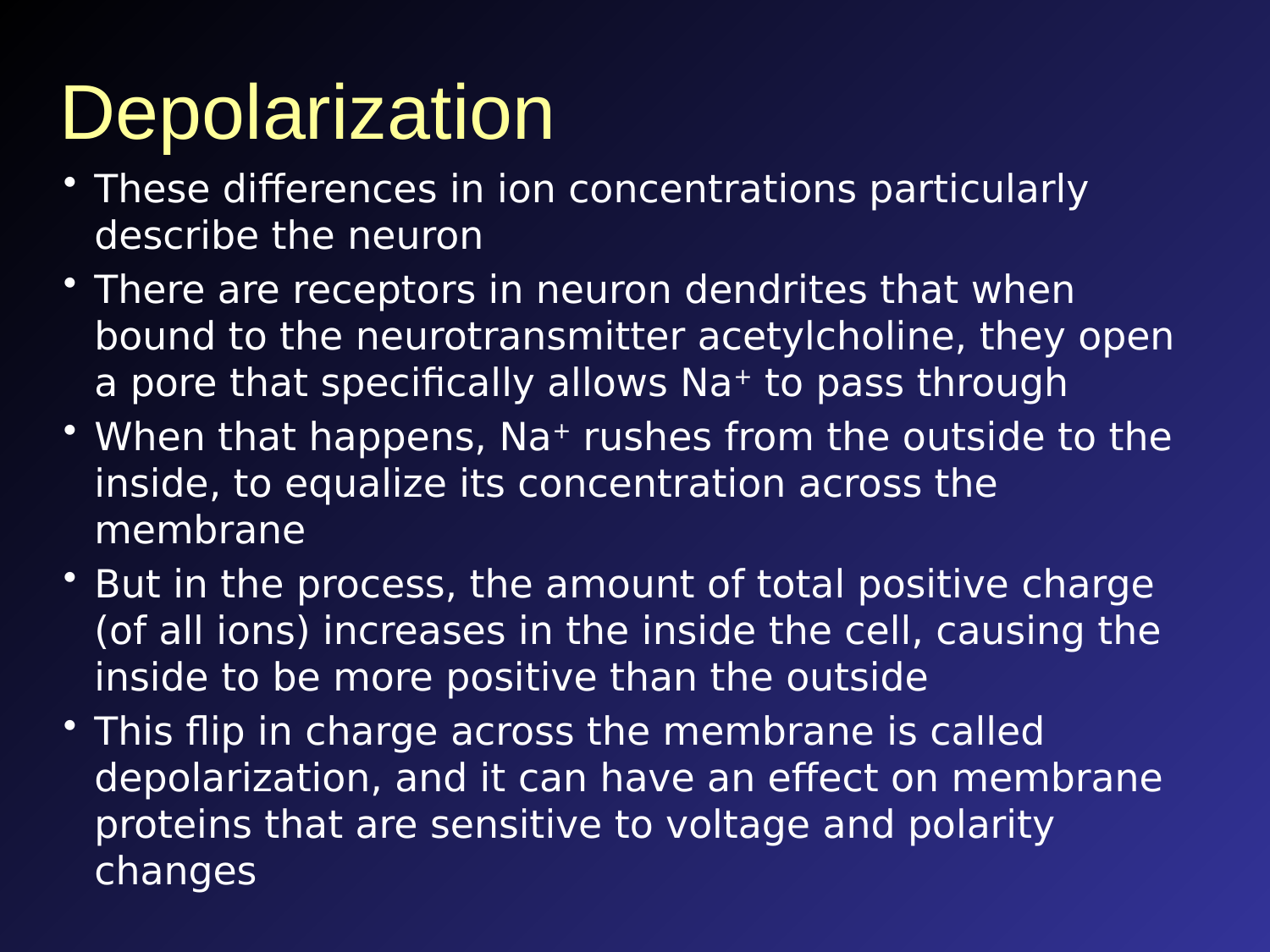

# Depolarization
These differences in ion concentrations particularly describe the neuron
There are receptors in neuron dendrites that when bound to the neurotransmitter acetylcholine, they open a pore that specifically allows Na+ to pass through
When that happens, Na+ rushes from the outside to the inside, to equalize its concentration across the membrane
But in the process, the amount of total positive charge (of all ions) increases in the inside the cell, causing the inside to be more positive than the outside
This flip in charge across the membrane is called depolarization, and it can have an effect on membrane proteins that are sensitive to voltage and polarity changes